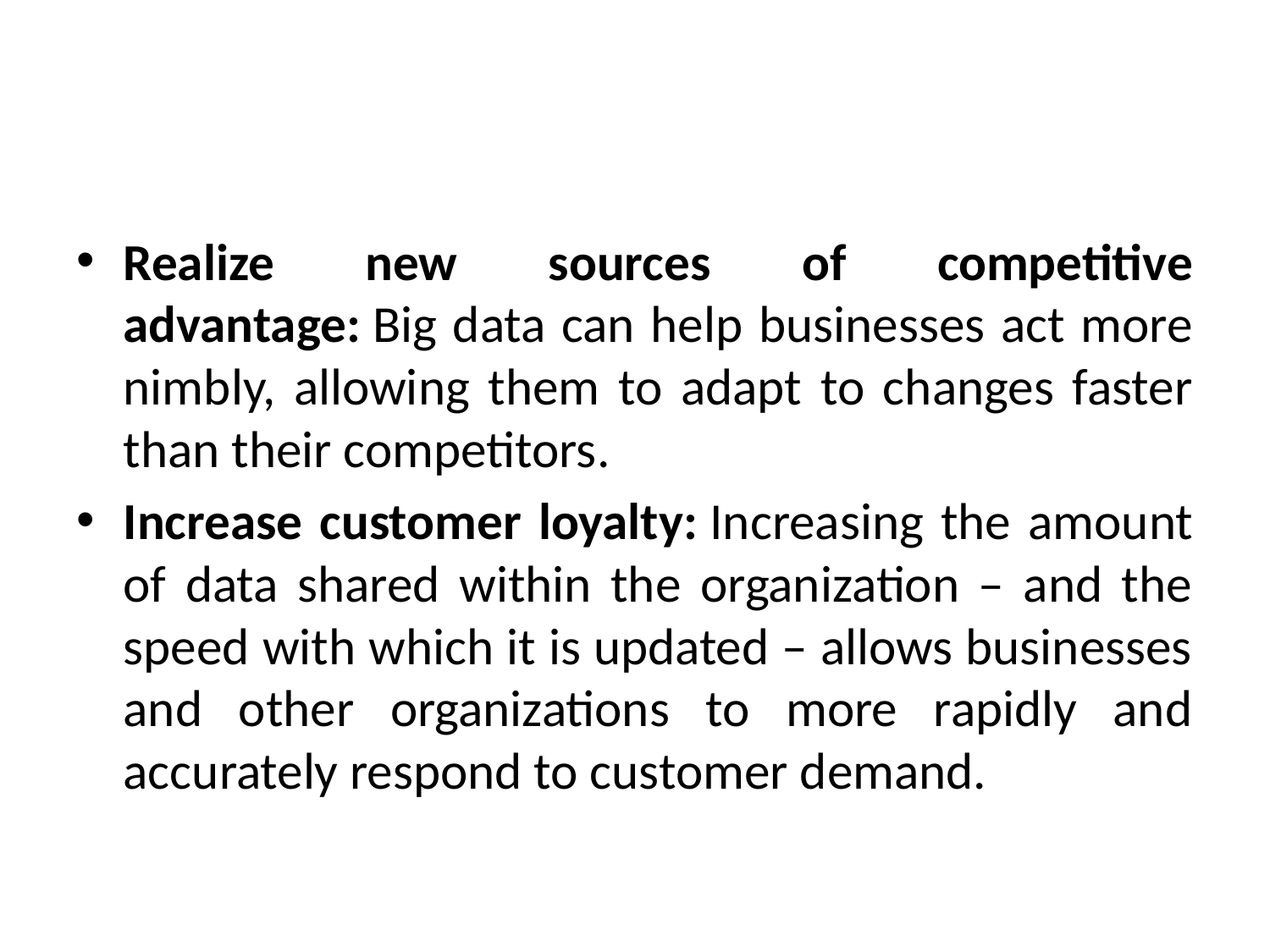

#
Realize new sources of competitive advantage: Big data can help businesses act more nimbly, allowing them to adapt to changes faster than their competitors.
Increase customer loyalty: Increasing the amount of data shared within the organization – and the speed with which it is updated – allows businesses and other organizations to more rapidly and accurately respond to customer demand.